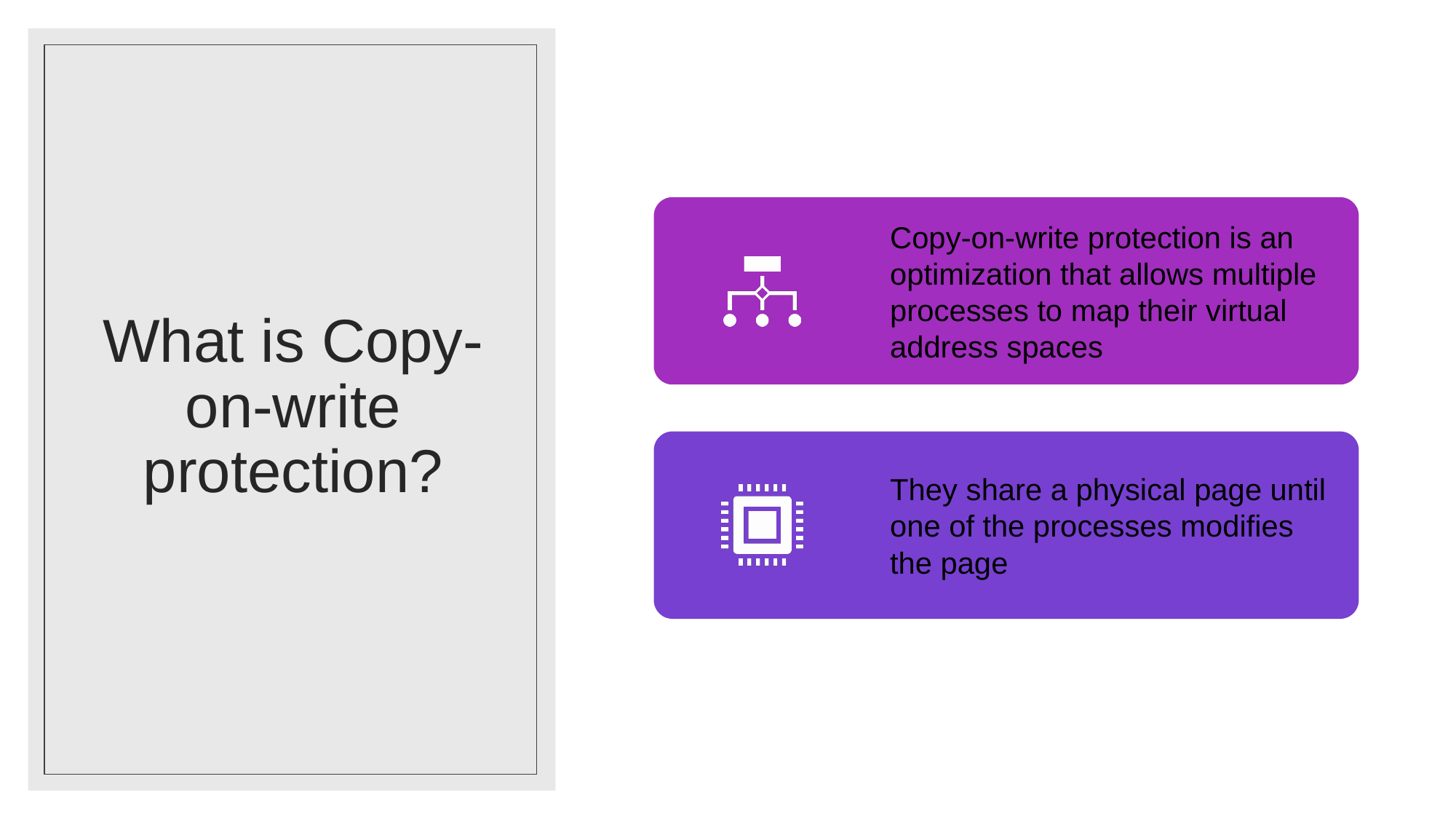

# What is Copy-on-write protection?
Copy-on-write protection is an optimization that allows multiple processes to map their virtual address spaces
They share a physical page until one of the processes modifies the page